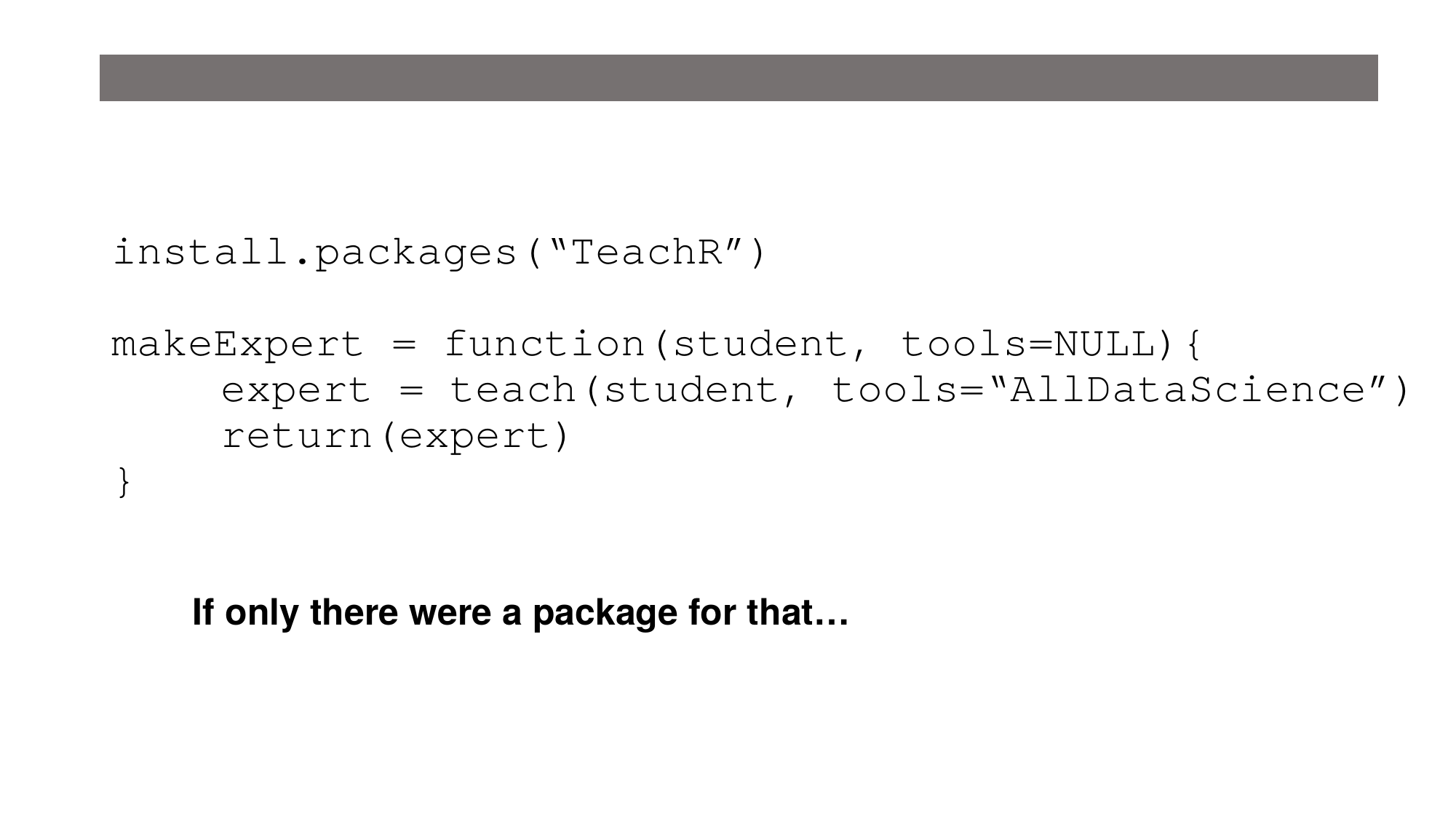

# install.packages(“TeachR”) makeExpert = function(student, tools=NULL){ expert = teach(student, tools=“AllDataScience”) return(expert) }
If only there were a package for that…